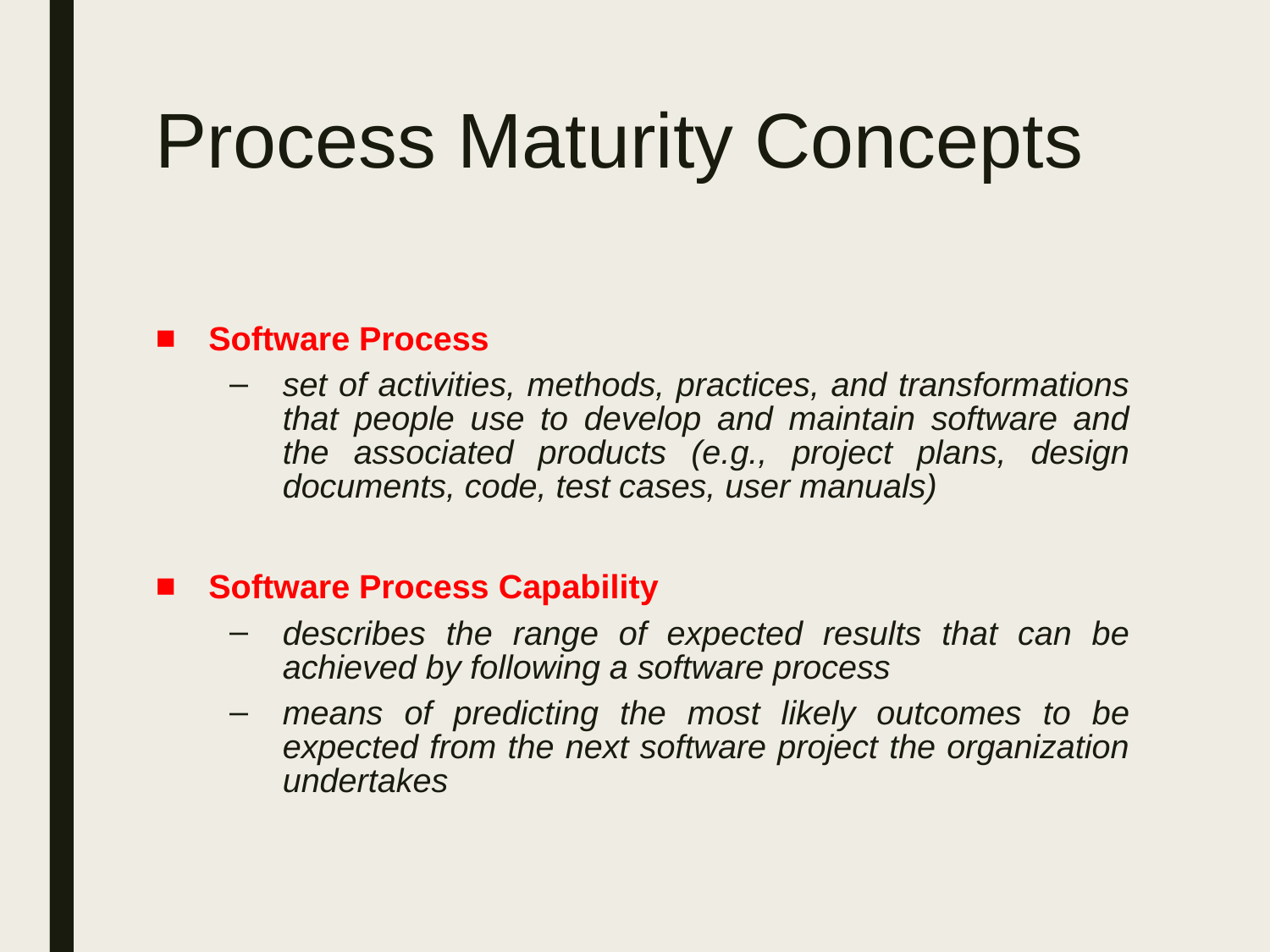

# Process Maturity Concepts
Software Process
set of activities, methods, practices, and transformations that people use to develop and maintain software and the associated products (e.g., project plans, design documents, code, test cases, user manuals)

Software Process Capability
describes the range of expected results that can be achieved by following a software process
means of predicting the most likely outcomes to be expected from the next software project the organization undertakes